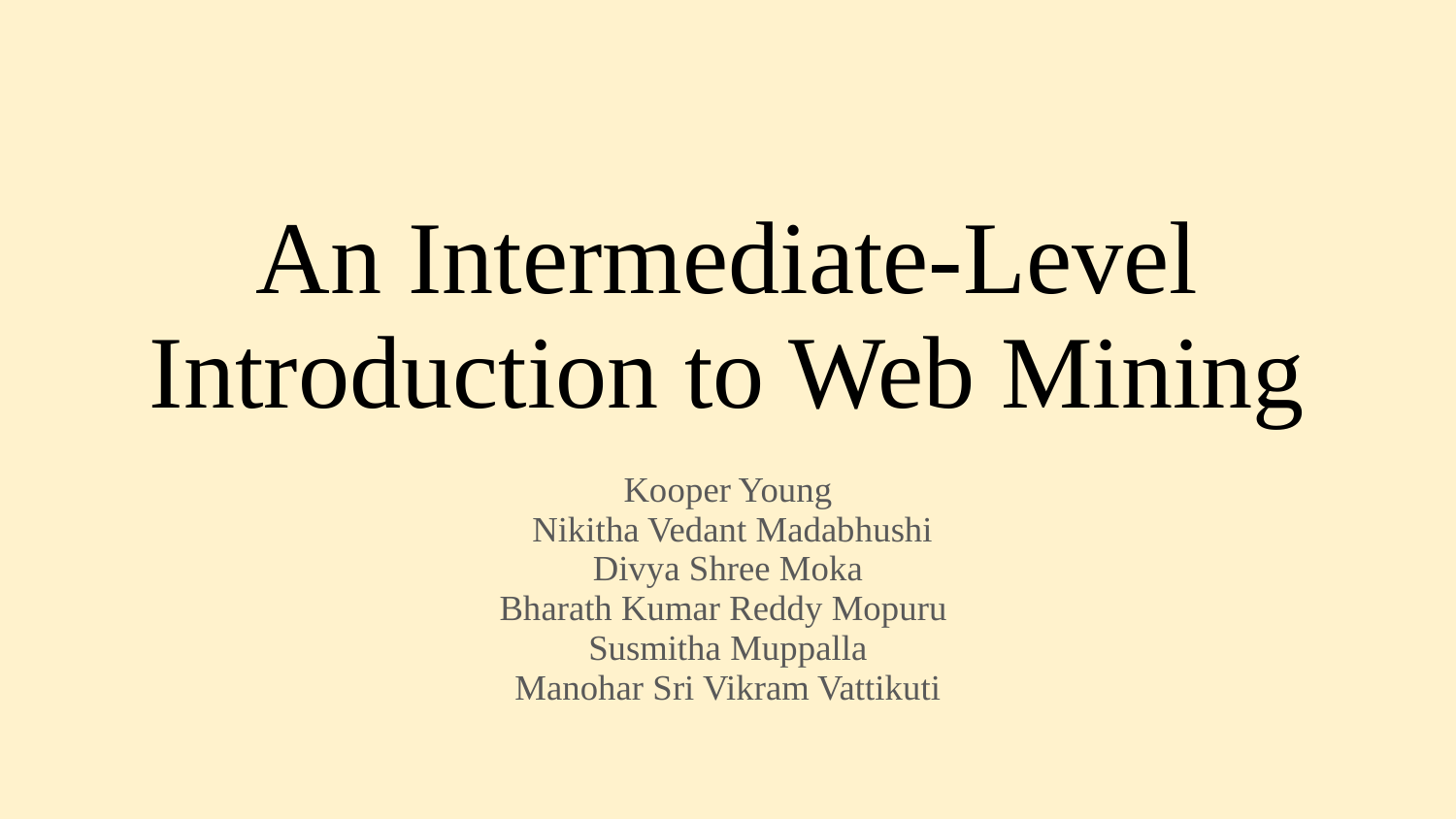

# An Intermediate-Level Introduction to Web Mining
Kooper Young
 Nikitha Vedant Madabhushi
Divya Shree Moka
Bharath Kumar Reddy Mopuru
Susmitha Muppalla
Manohar Sri Vikram Vattikuti